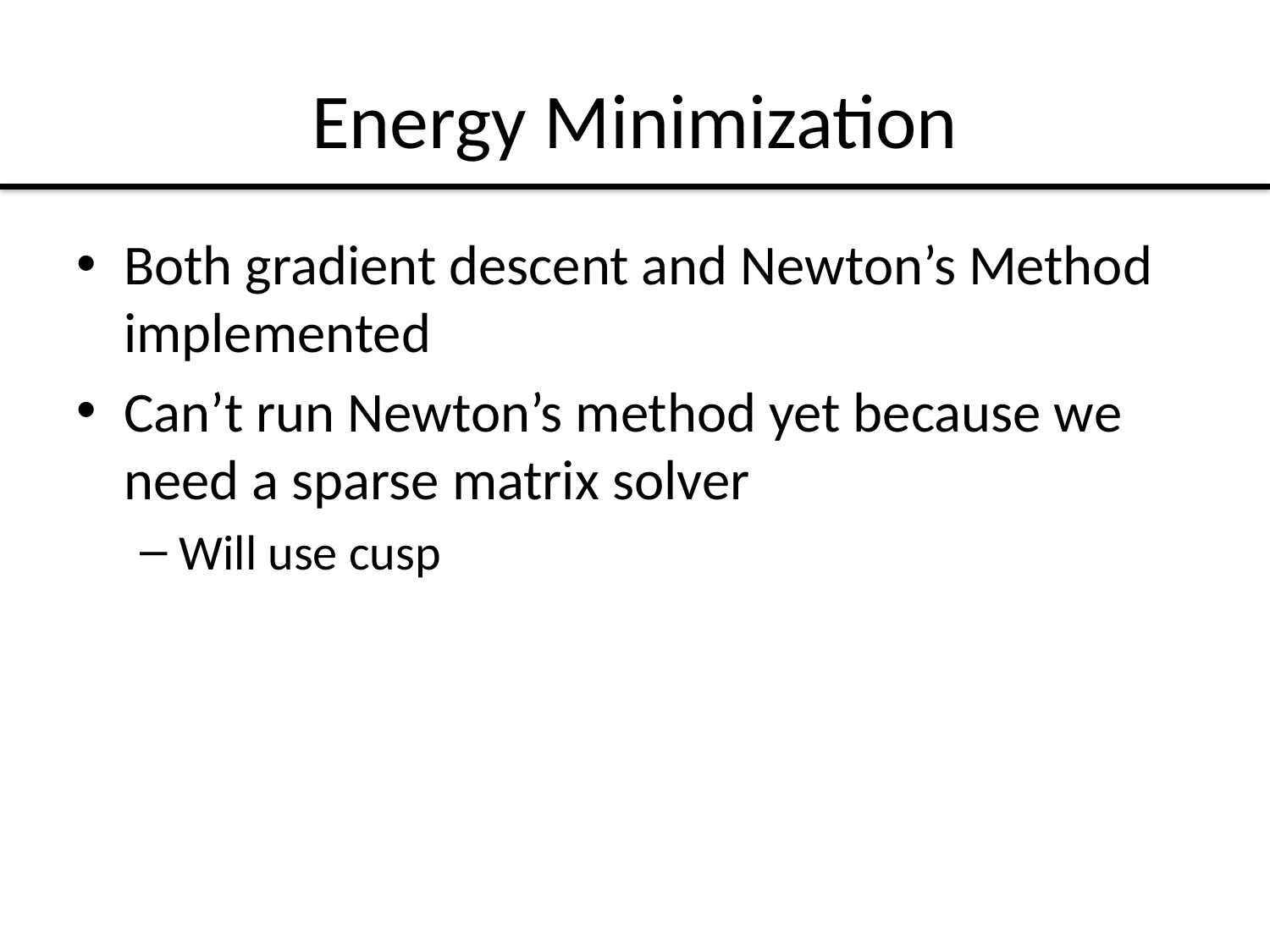

# Energy Minimization
Both gradient descent and Newton’s Method implemented
Can’t run Newton’s method yet because we need a sparse matrix solver
Will use cusp